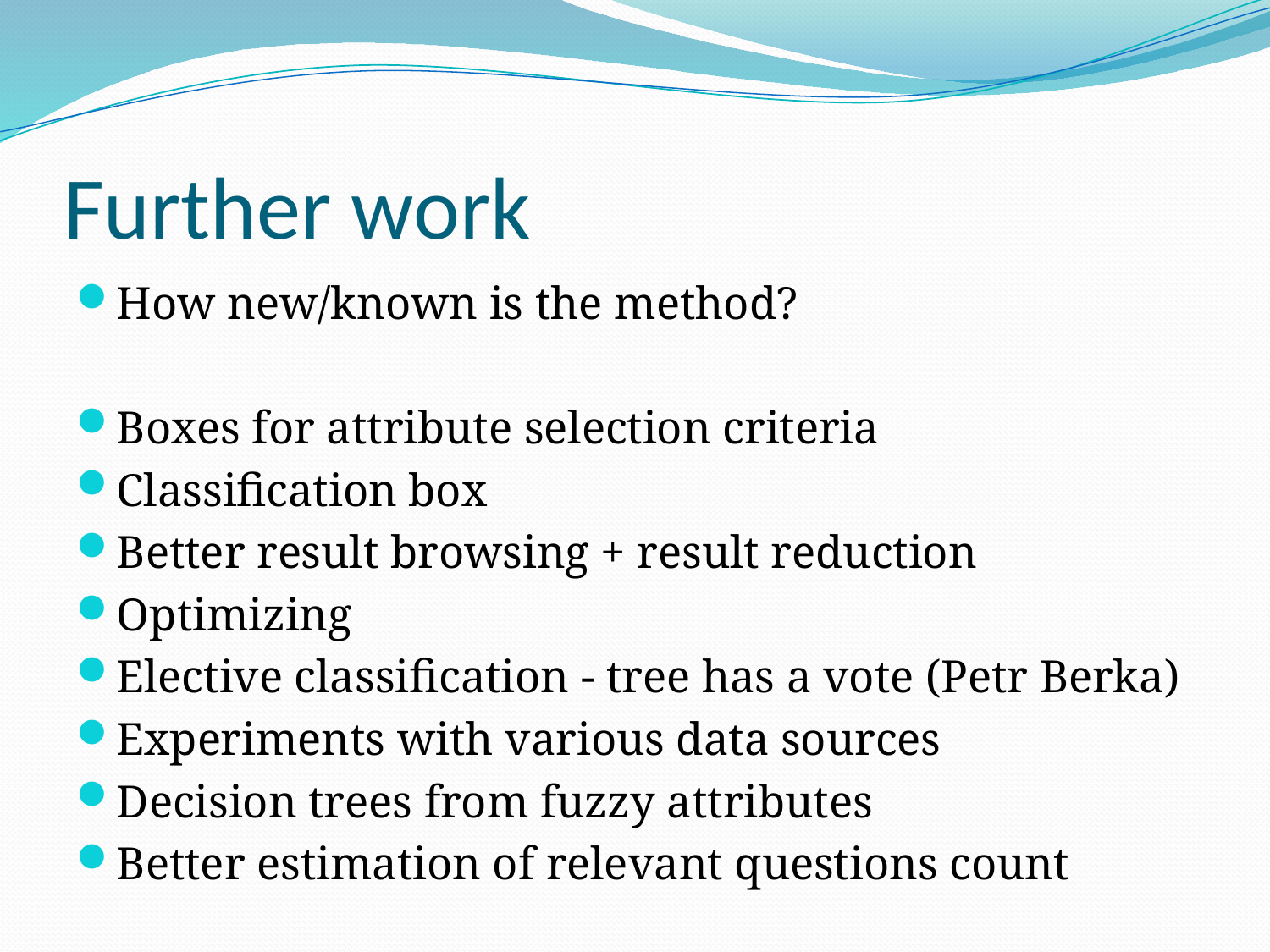

# Further work
How new/known is the method?

Boxes for attribute selection criteria
Classification box
Better result browsing + result reduction
Optimizing
Elective classification - tree has a vote (Petr Berka)
Experiments with various data sources
Decision trees from fuzzy attributes
Better estimation of relevant questions count